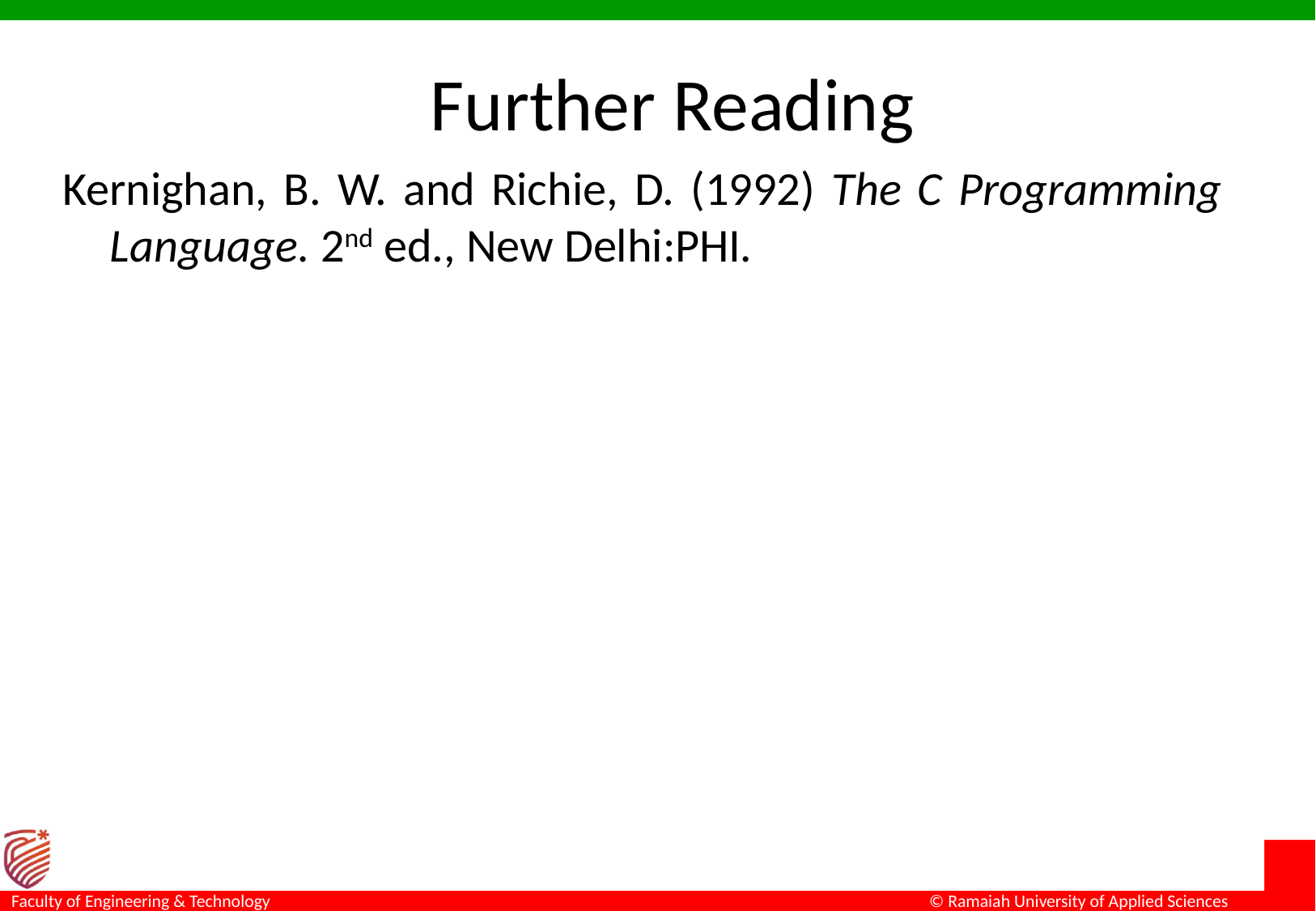

Further Reading
Kernighan, B. W. and Richie, D. (1992) The C Programming Language. 2nd ed., New Delhi:PHI.